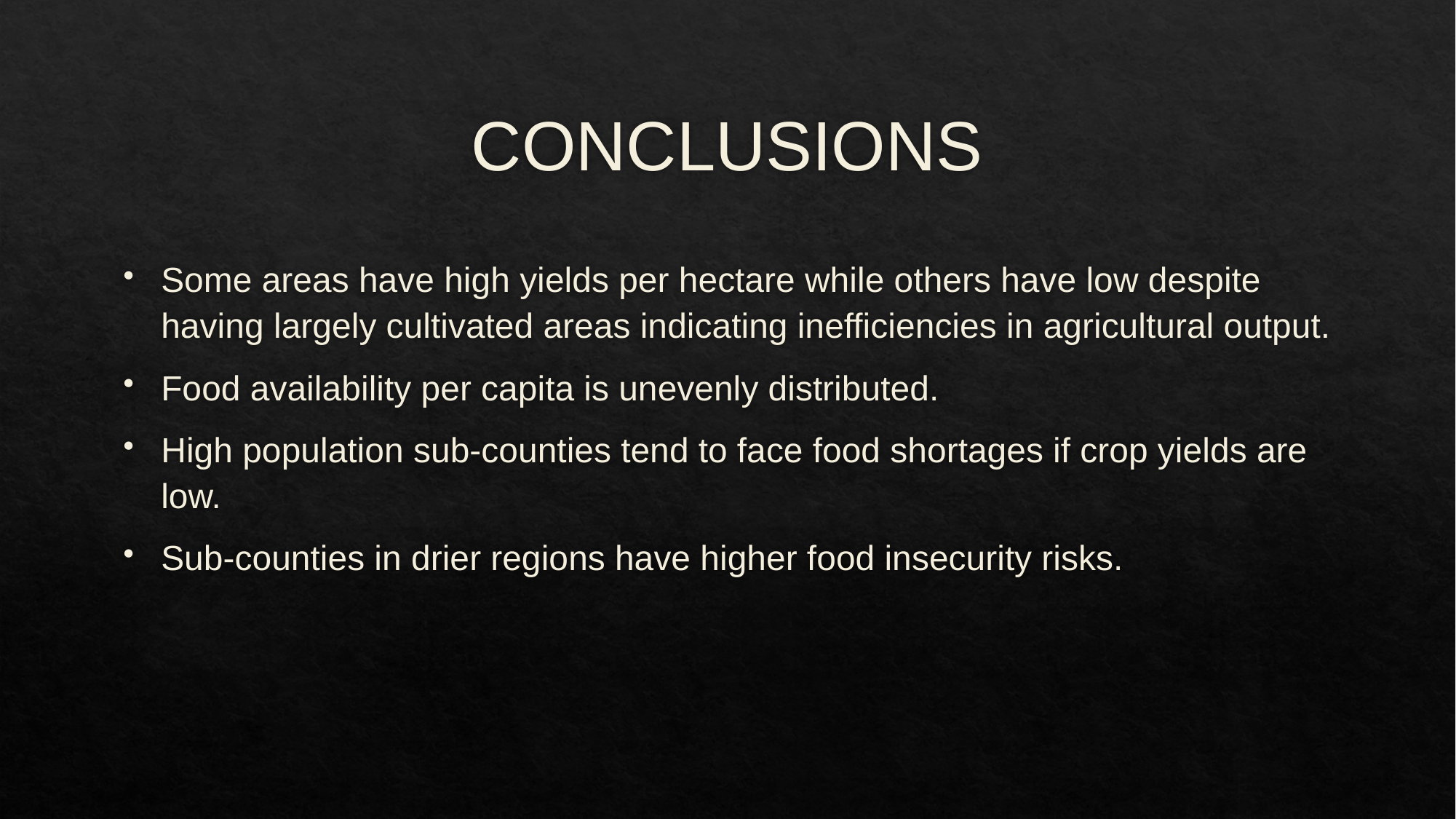

# CONCLUSIONS
Some areas have high yields per hectare while others have low despite having largely cultivated areas indicating inefficiencies in agricultural output.
Food availability per capita is unevenly distributed.
High population sub-counties tend to face food shortages if crop yields are low.
Sub-counties in drier regions have higher food insecurity risks.